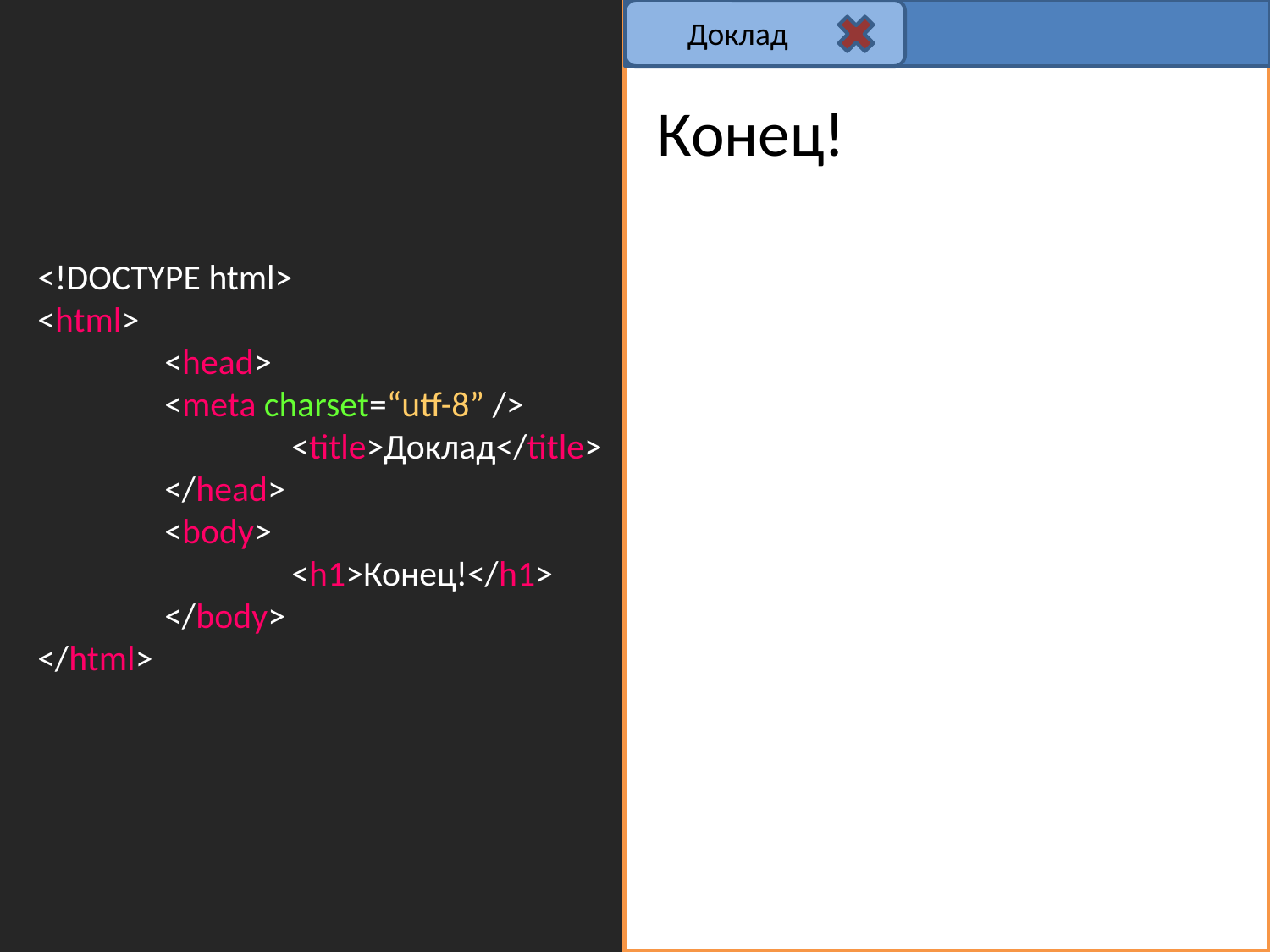

Доклад

# <!DOCTYPE html> <html> <head> <meta charset=“utf-8” /> <title>Доклад</title> </head> <body> <h1>Конец!</h1> </body> </html>
Конец!